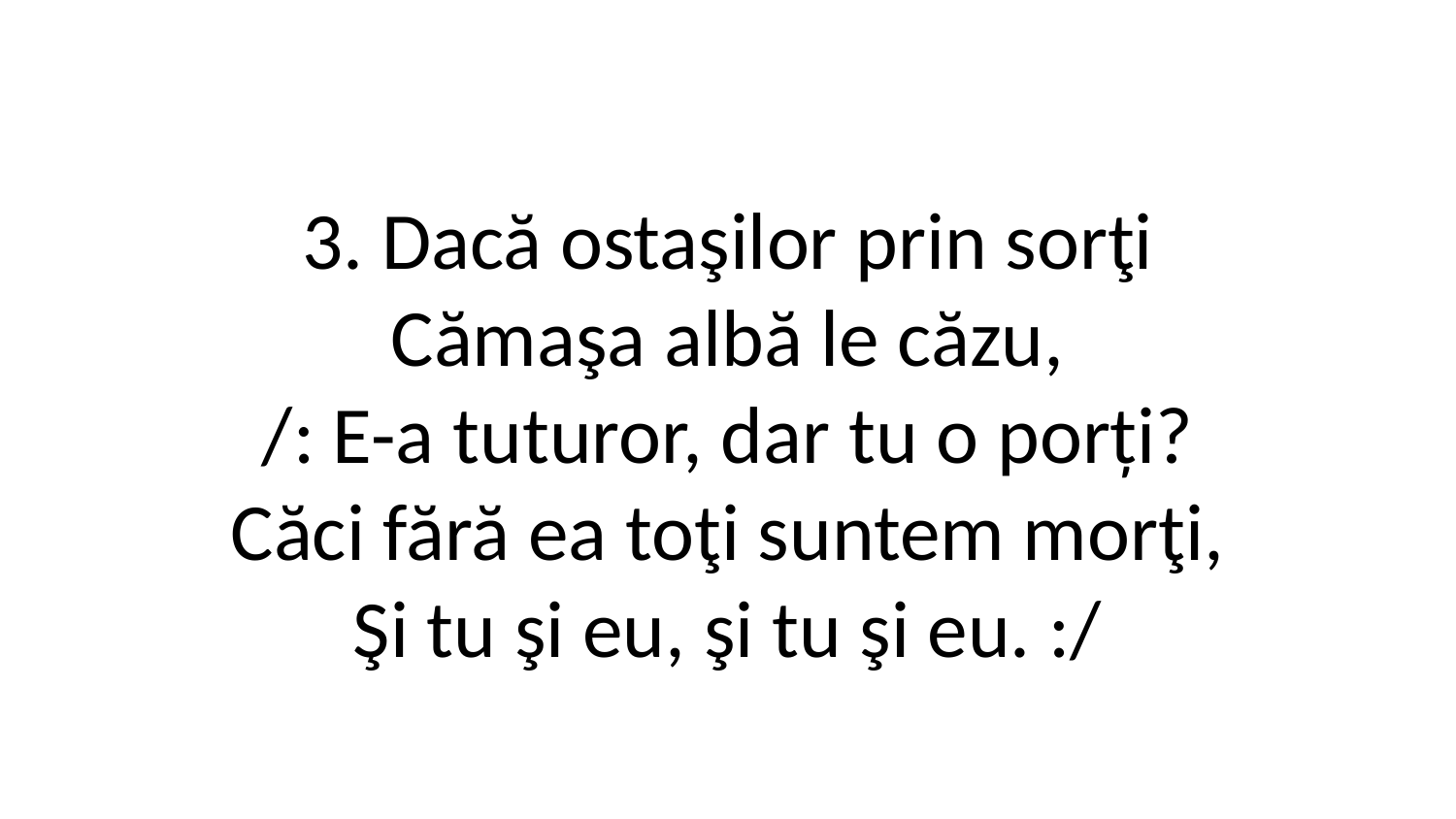

3. Dacă ostaşilor prin sorţi
Cămaşa albă le căzu,
/: E-a tuturor, dar tu o porți?
Căci fără ea toţi suntem morţi,
Şi tu şi eu, şi tu şi eu. :/